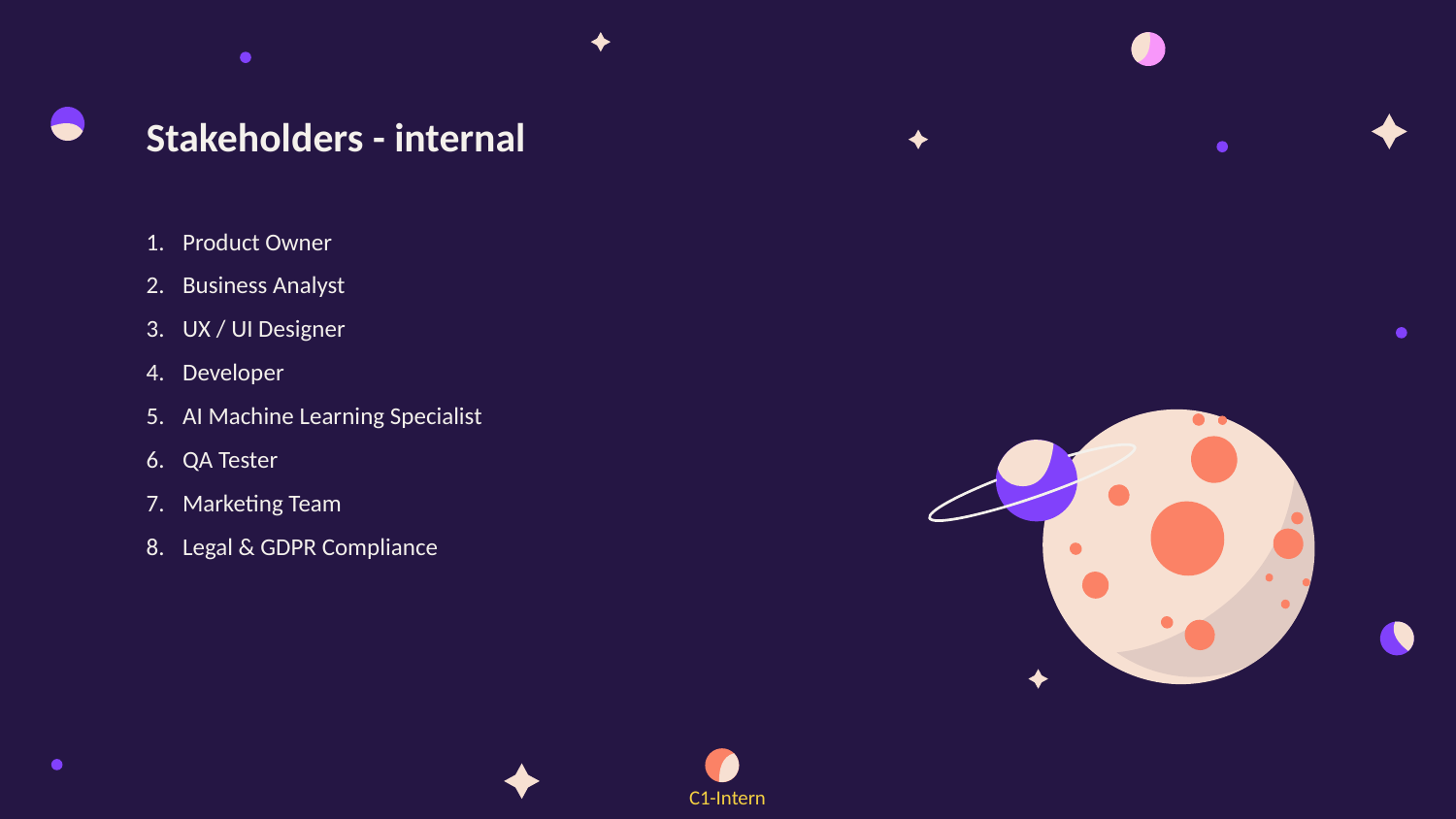

#
Stakeholders - internal

Product Owner
Business Analyst
UX / UI Designer
Developer
AI Machine Learning Specialist
QA Tester
Marketing Team
Legal & GDPR Compliance